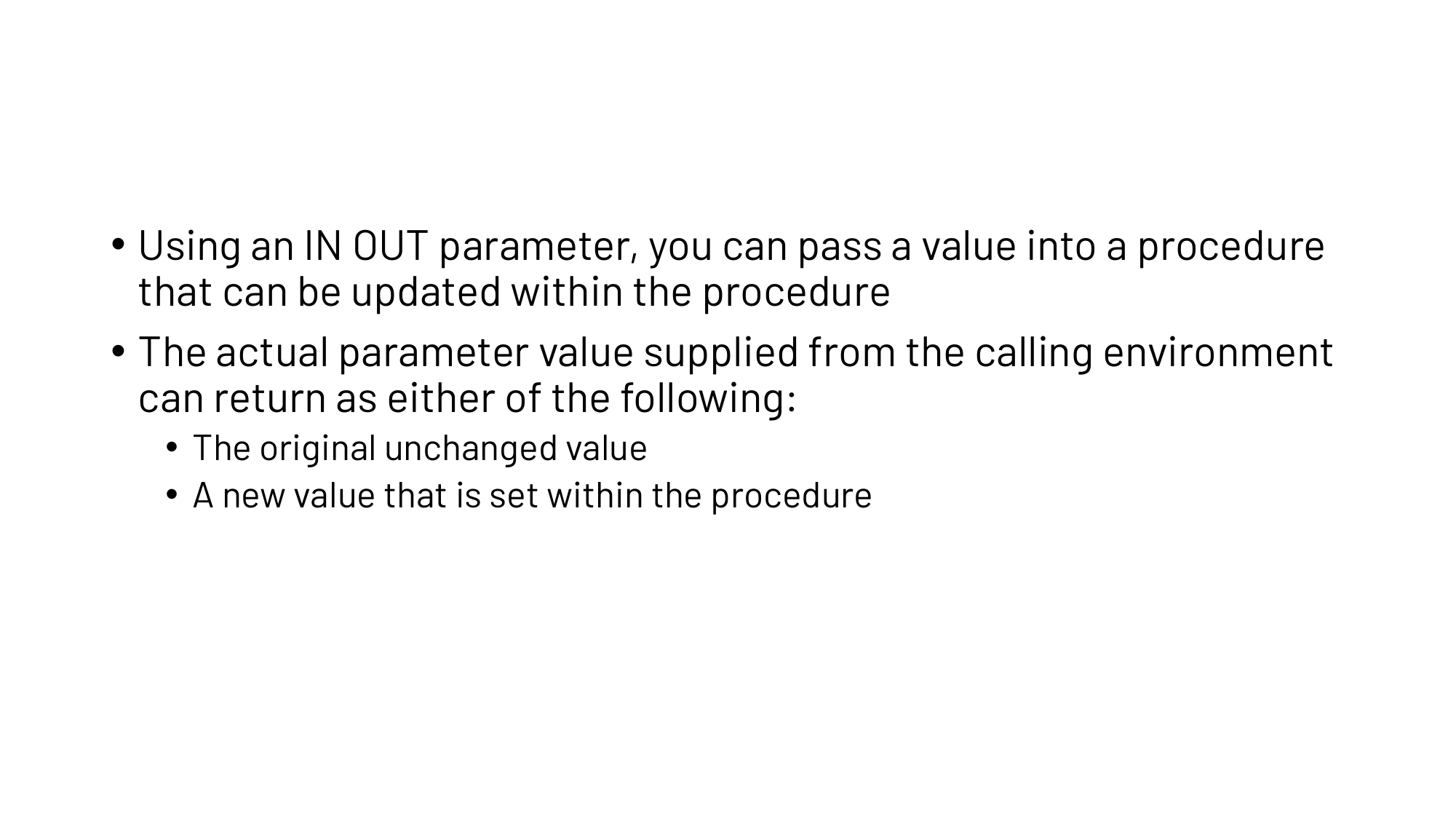

#
Using an IN OUT parameter, you can pass a value into a procedure that can be updated within the procedure
The actual parameter value supplied from the calling environment can return as either of the following:
The original unchanged value
A new value that is set within the procedure